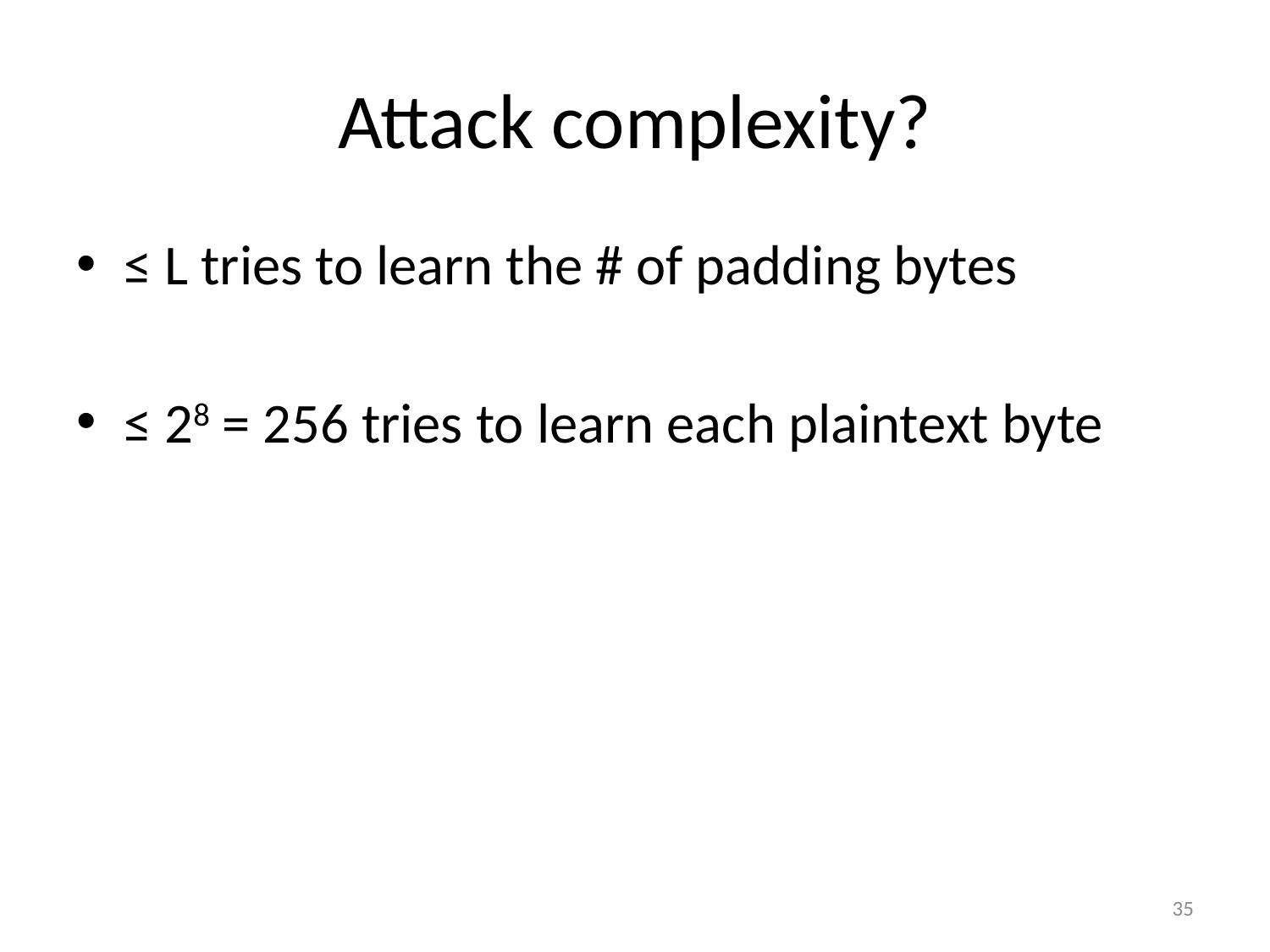

# Attack complexity?
≤ L tries to learn the # of padding bytes

≤ 28 = 256 tries to learn each plaintext byte
35